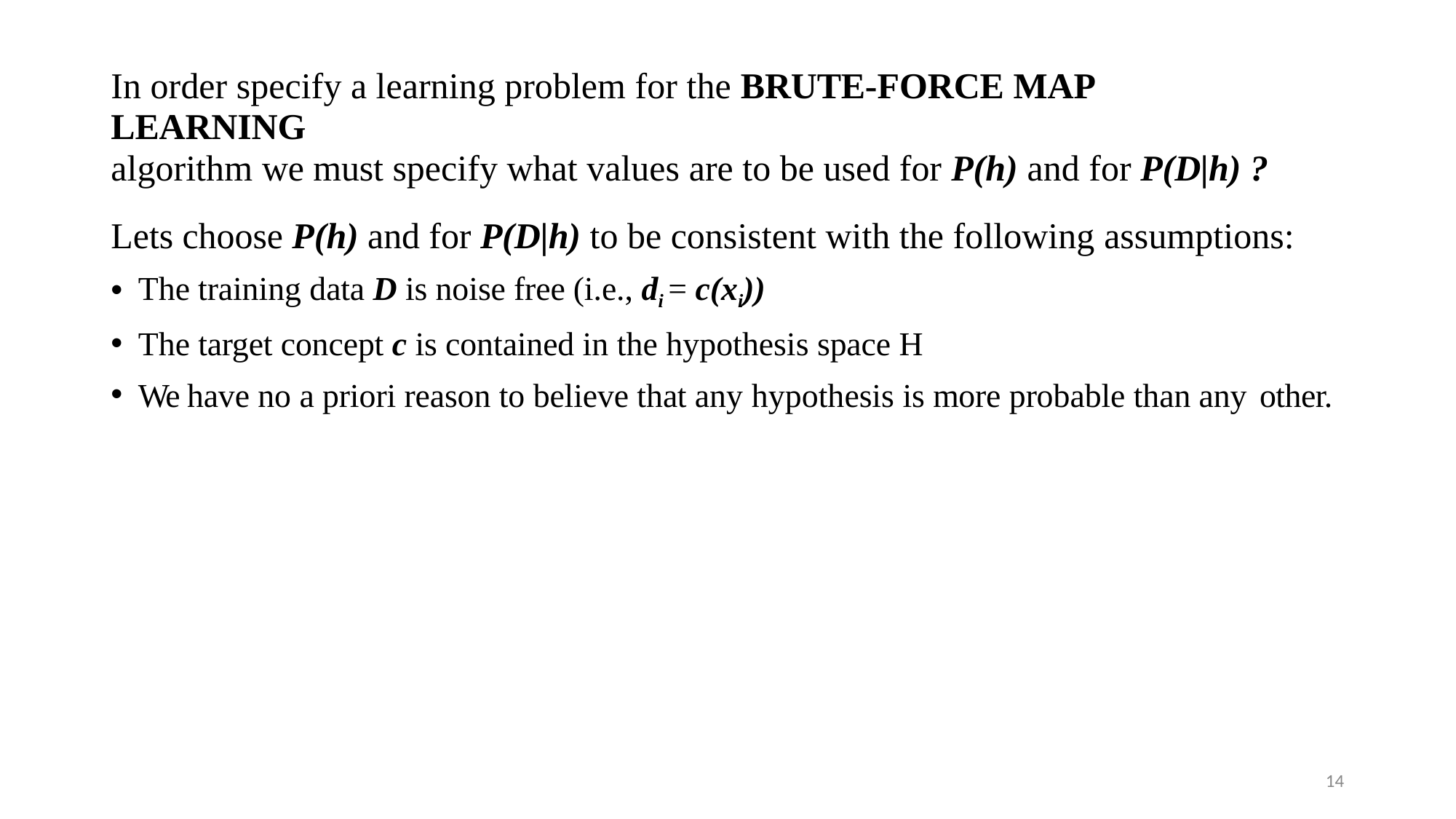

# In order specify a learning problem for the BRUTE-FORCE MAP LEARNING
algorithm we must specify what values are to be used for P(h) and for P(D|h) ?
Lets choose P(h) and for P(D|h) to be consistent with the following assumptions:
The training data D is noise free (i.e., di = c(xi))
The target concept c is contained in the hypothesis space H
We have no a priori reason to believe that any hypothesis is more probable than any other.
14